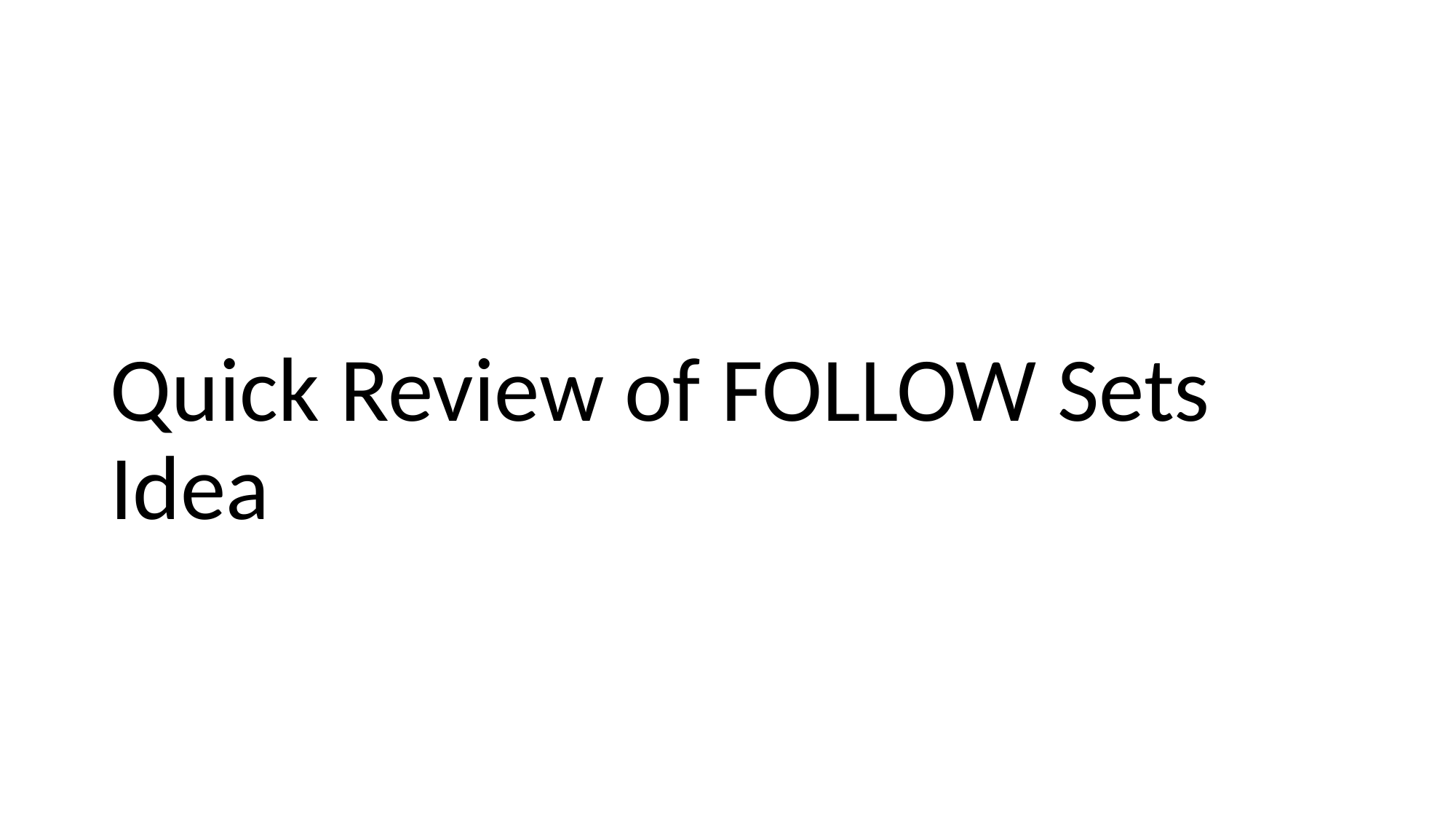

# Quick Review of FOLLOW Sets Idea